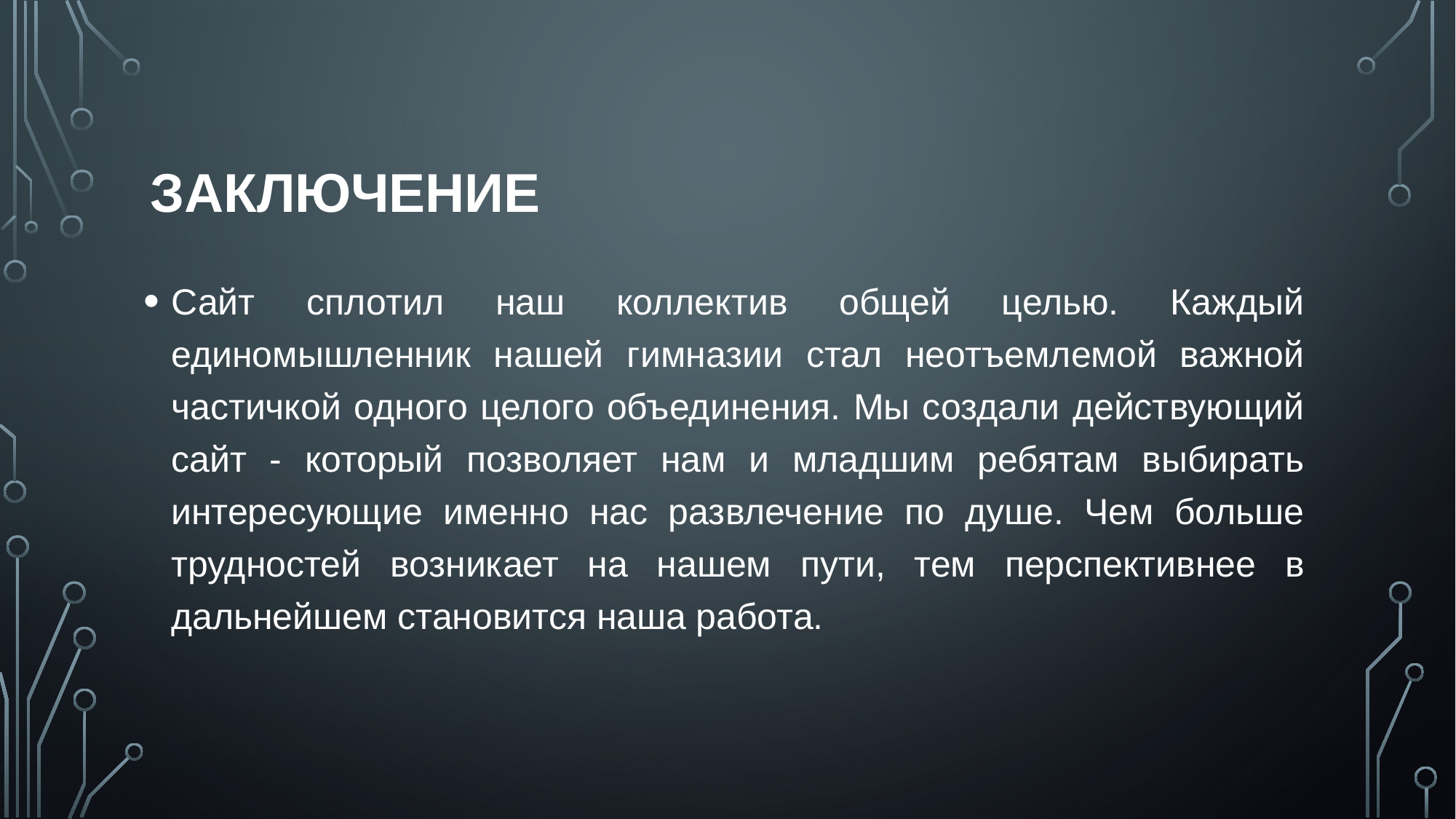

# Заключение
Сайт сплотил наш коллектив общей целью. Каждый единомышленник нашей гимназии стал неотъемлемой важной частичкой одного целого объединения. Мы создали действующий сайт - который позволяет нам и младшим ребятам выбирать интересующие именно нас развлечение по душе. Чем больше трудностей возникает на нашем пути, тем перспективнее в дальнейшем становится наша работа.